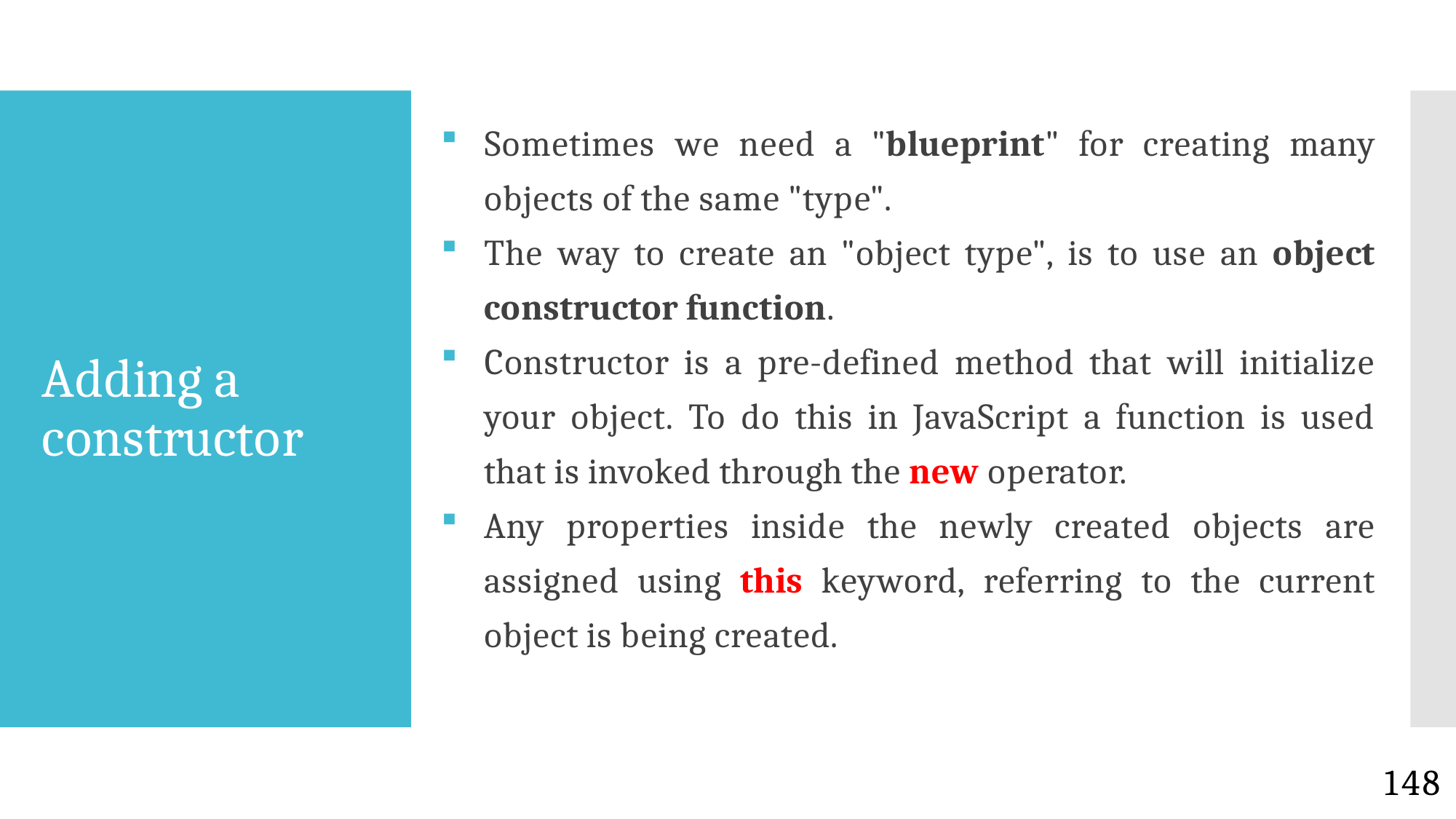

Sometimes we need a "blueprint" for creating many objects of the same "type".
The way to create an "object type", is to use an object constructor function.
Constructor is a pre-defined method that will initialize your object. To do this in JavaScript a function is used that is invoked through the new operator.
Any properties inside the newly created objects are assigned using this keyword, referring to the current object is being created.

# Adding a constructor
148